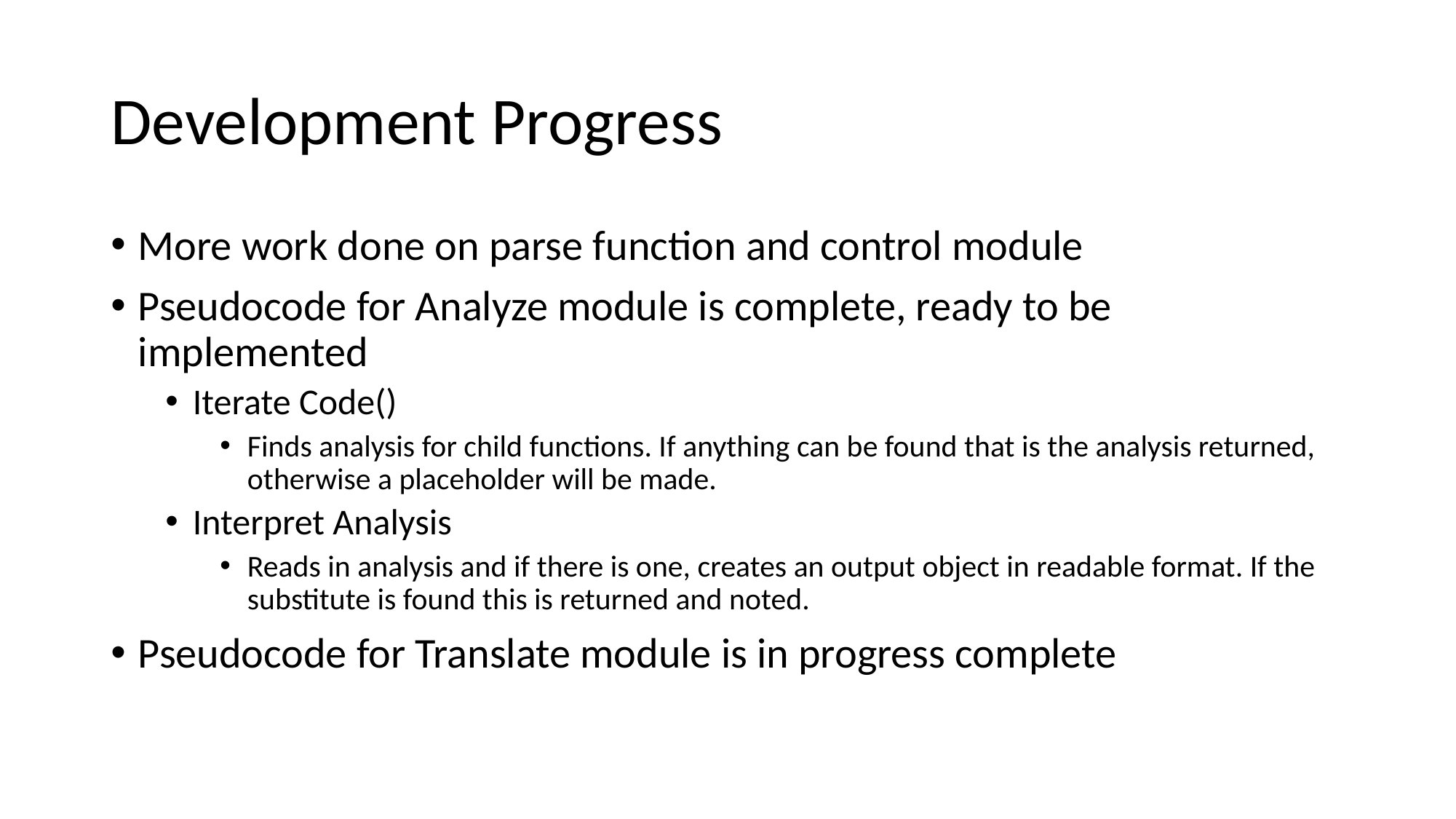

# Development Progress
More work done on parse function and control module
Pseudocode for Analyze module is complete, ready to be implemented
Iterate Code()
Finds analysis for child functions. If anything can be found that is the analysis returned, otherwise a placeholder will be made.
Interpret Analysis
Reads in analysis and if there is one, creates an output object in readable format. If the substitute is found this is returned and noted.
Pseudocode for Translate module is in progress complete